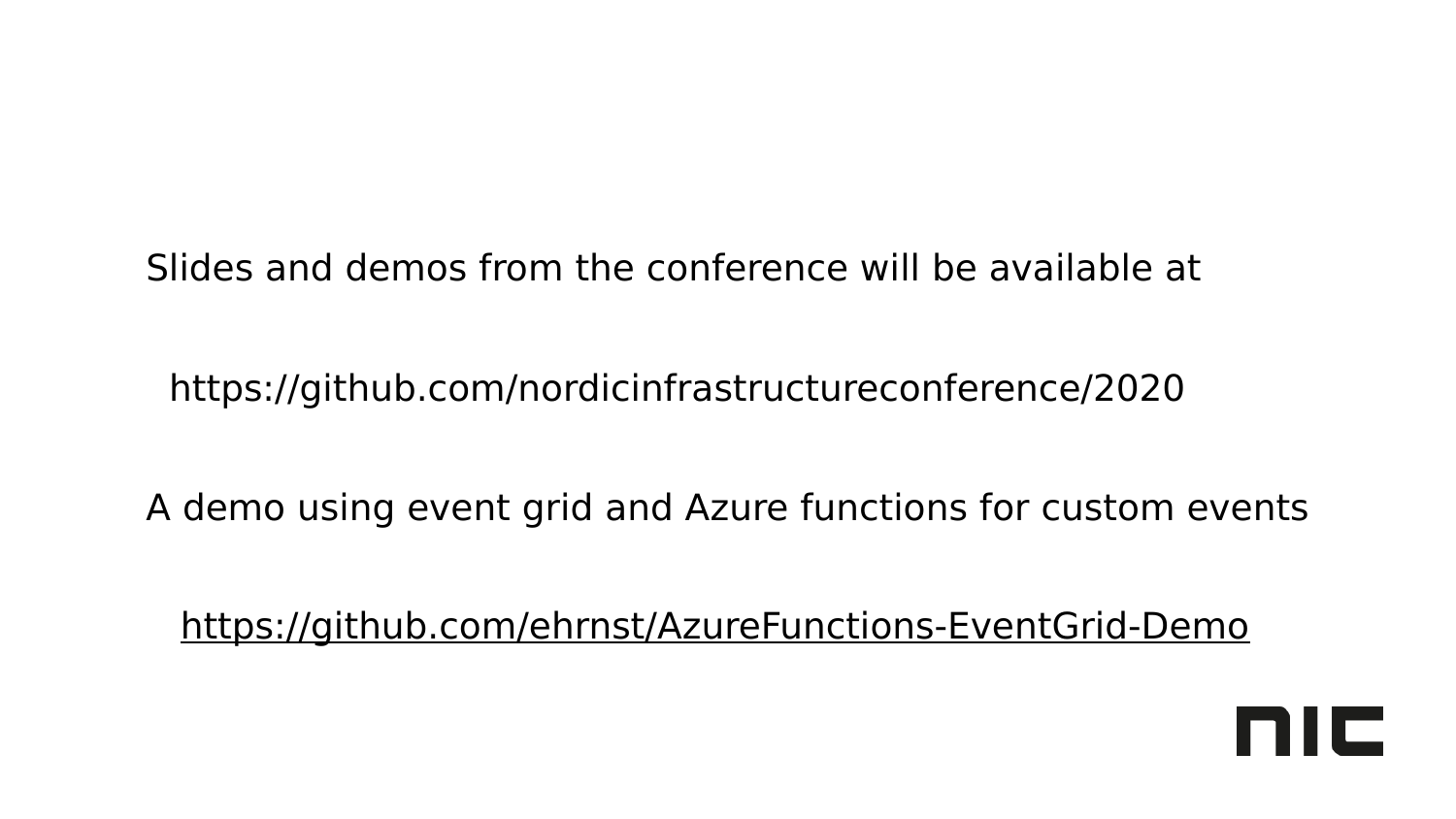

Slides and demos from the conference will be available at
https://github.com/nordicinfrastructureconference/2020
A demo using event grid and Azure functions for custom events
https://github.com/ehrnst/AzureFunctions-EventGrid-Demo